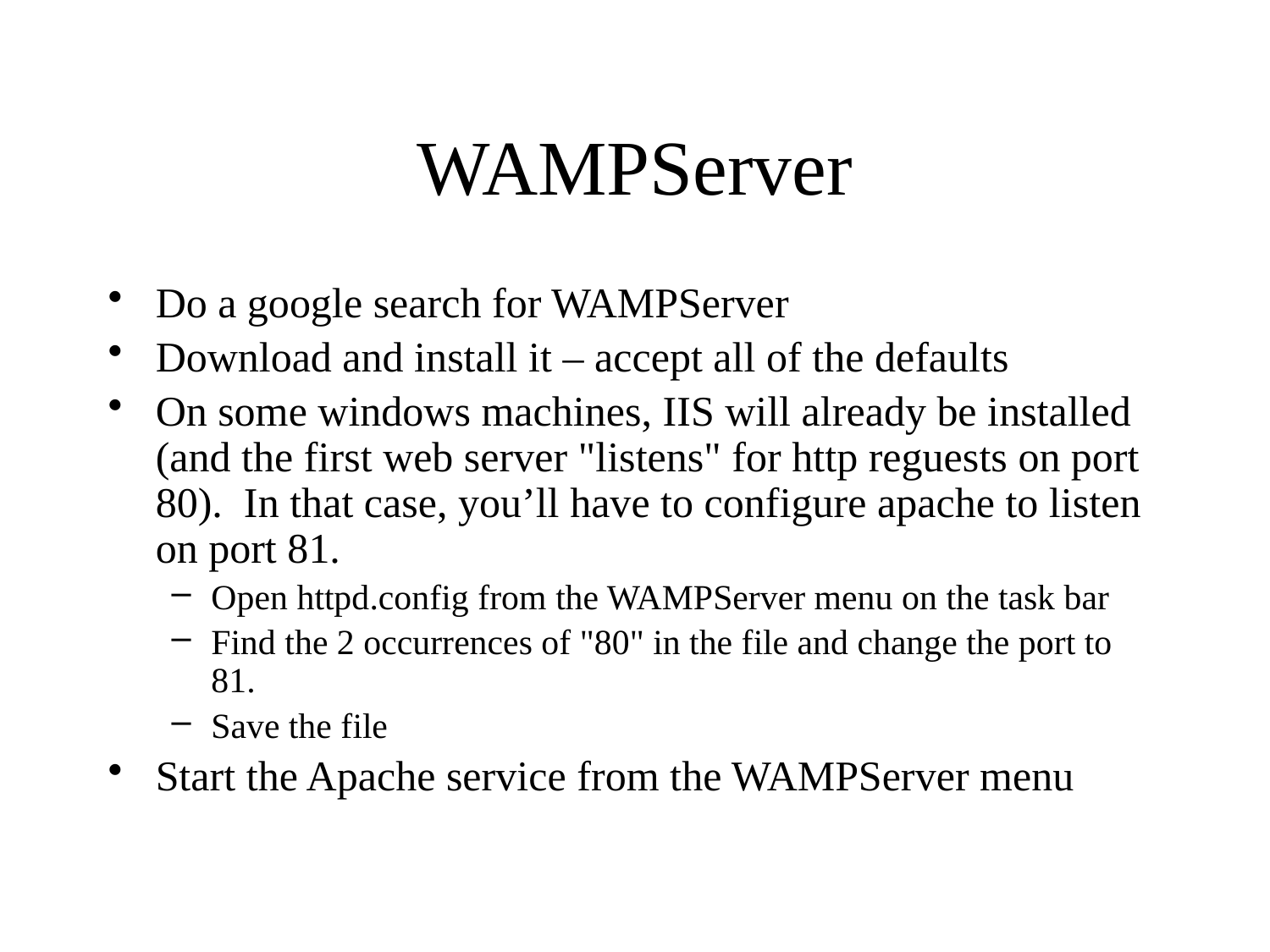

# WAMPServer
Do a google search for WAMPServer
Download and install it – accept all of the defaults
On some windows machines, IIS will already be installed (and the first web server "listens" for http reguests on port 80).  In that case, you’ll have to configure apache to listen on port 81.
Open httpd.config from the WAMPServer menu on the task bar
Find the 2 occurrences of "80" in the file and change the port to 81.
Save the file
Start the Apache service from the WAMPServer menu